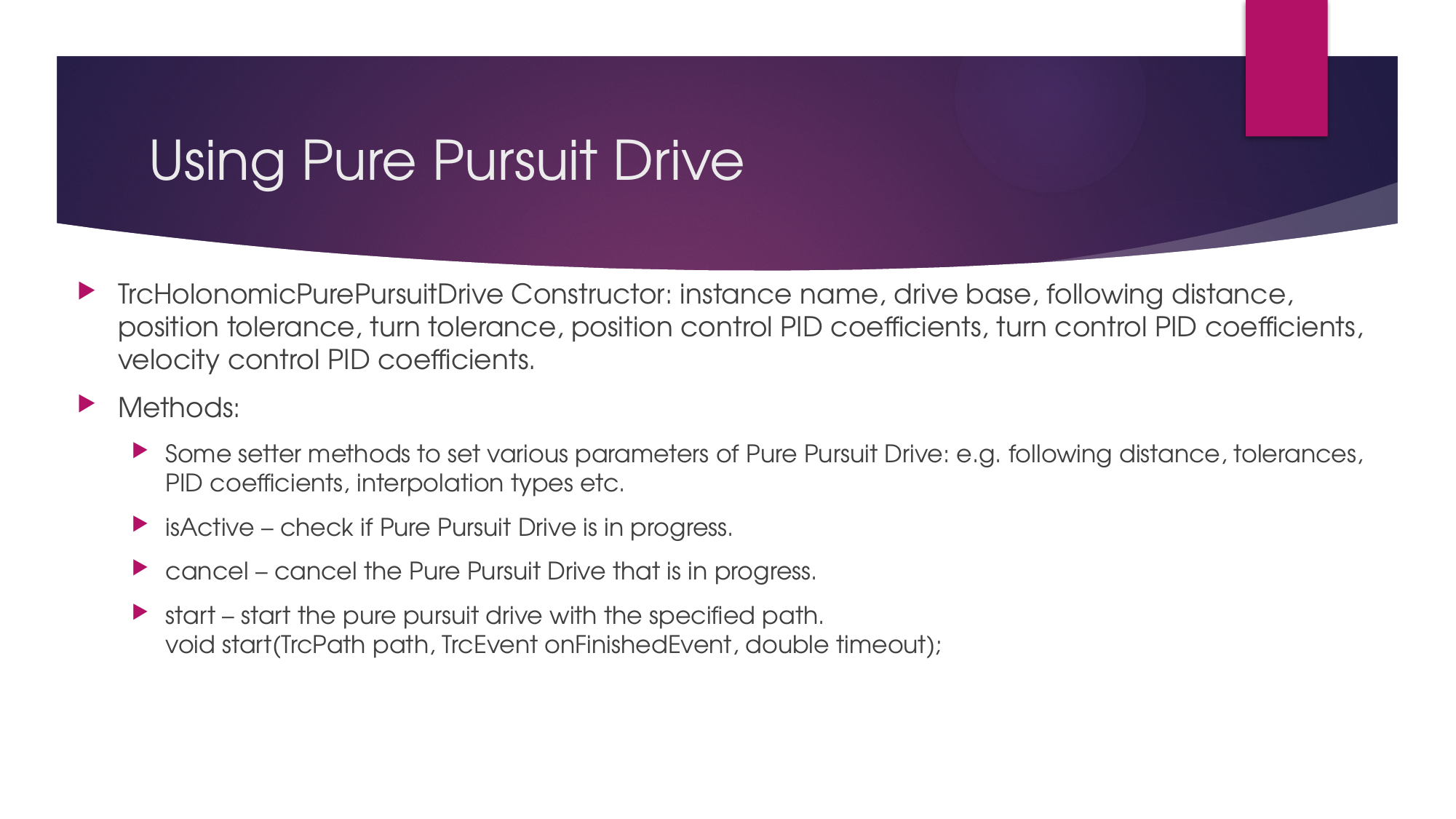

# Using Pure Pursuit Drive
TrcHolonomicPurePursuitDrive Constructor: instance name, drive base, following distance, position tolerance, turn tolerance, position control PID coefficients, turn control PID coefficients, velocity control PID coefficients.
Methods:
Some setter methods to set various parameters of Pure Pursuit Drive: e.g. following distance, tolerances, PID coefficients, interpolation types etc.
isActive – check if Pure Pursuit Drive is in progress.
cancel – cancel the Pure Pursuit Drive that is in progress.
start – start the pure pursuit drive with the specified path.
void start(TrcPath path, TrcEvent onFinishedEvent, double timeout);